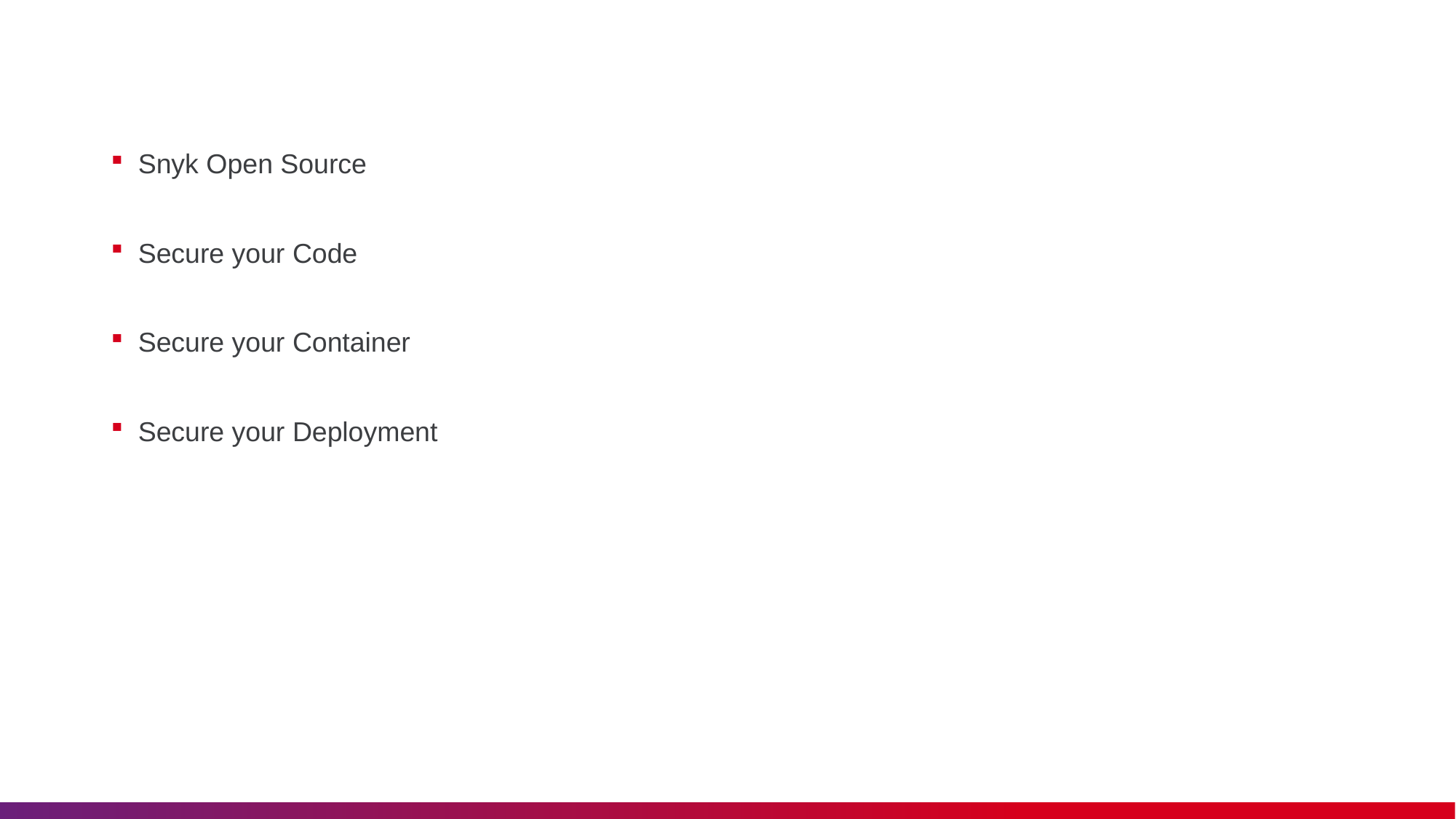

Snyk Open Source

Secure your Code

Secure your Container

Secure your Deployment